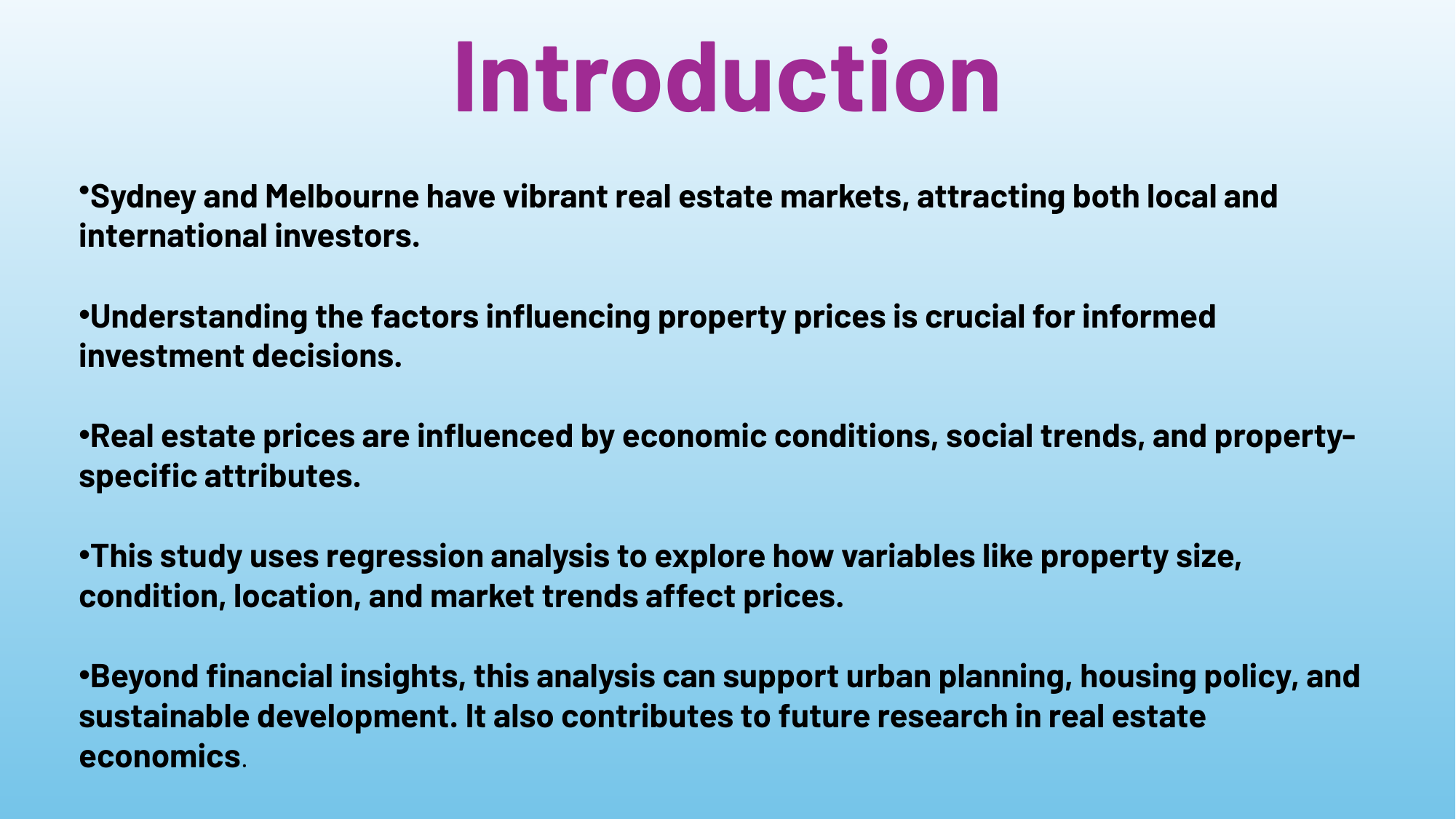

# Introduction

Sydney and Melbourne have vibrant real estate markets, attracting both local and international investors.

Understanding the factors influencing property prices is crucial for informed investment decisions.

Real estate prices are influenced by economic conditions, social trends, and property-specific attributes.

This study uses regression analysis to explore how variables like property size, condition, location, and market trends affect prices.

Beyond financial insights, this analysis can support urban planning, housing policy, and sustainable development. It also contributes to future research in real estate economics.